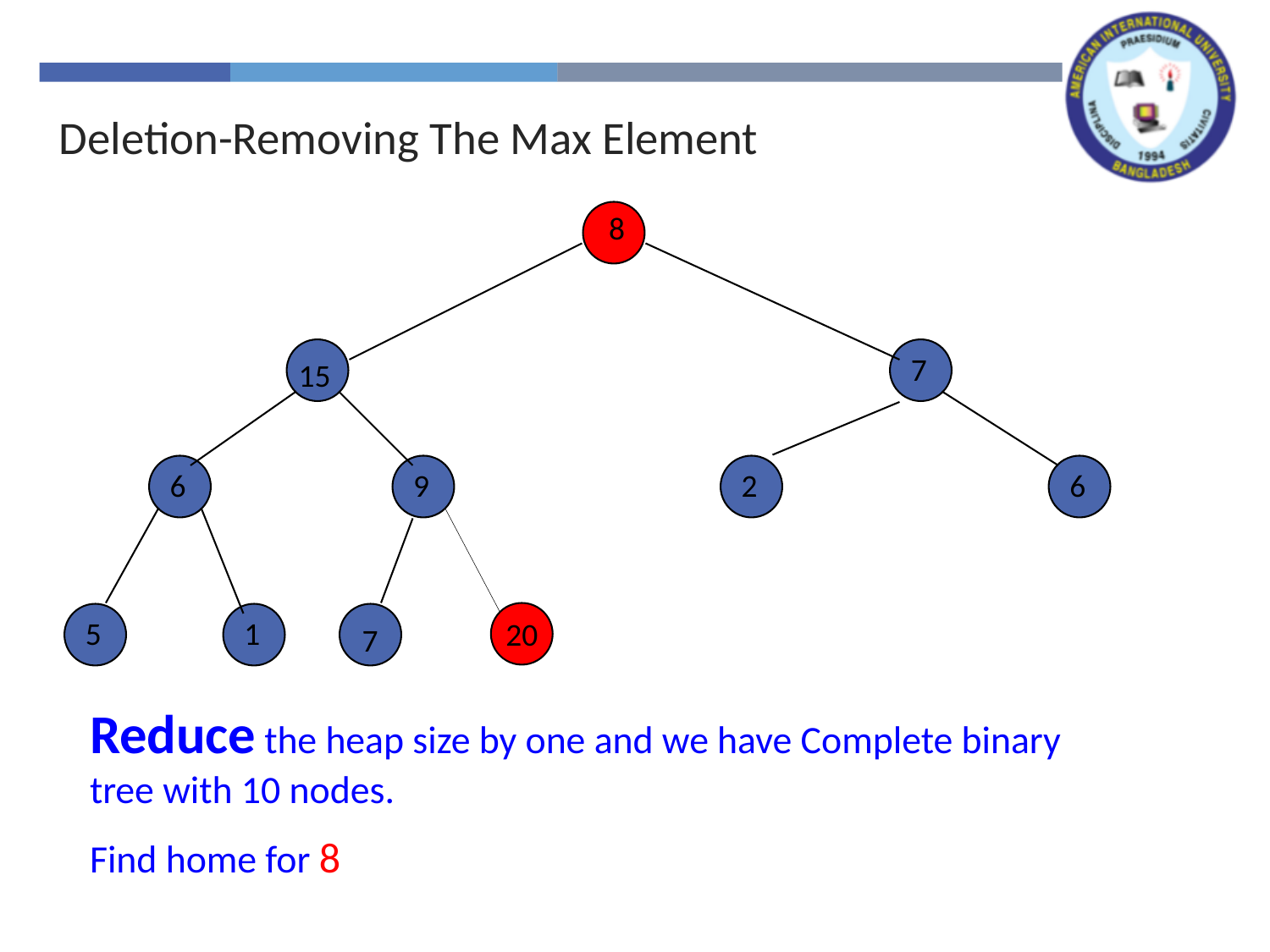

Deletion-Removing The Max Element

8

7
15

6
9
2
6

20

5
1
7
7
7
Reduce the heap size by one and we have Complete binary tree with 10 nodes.

Find home for 8